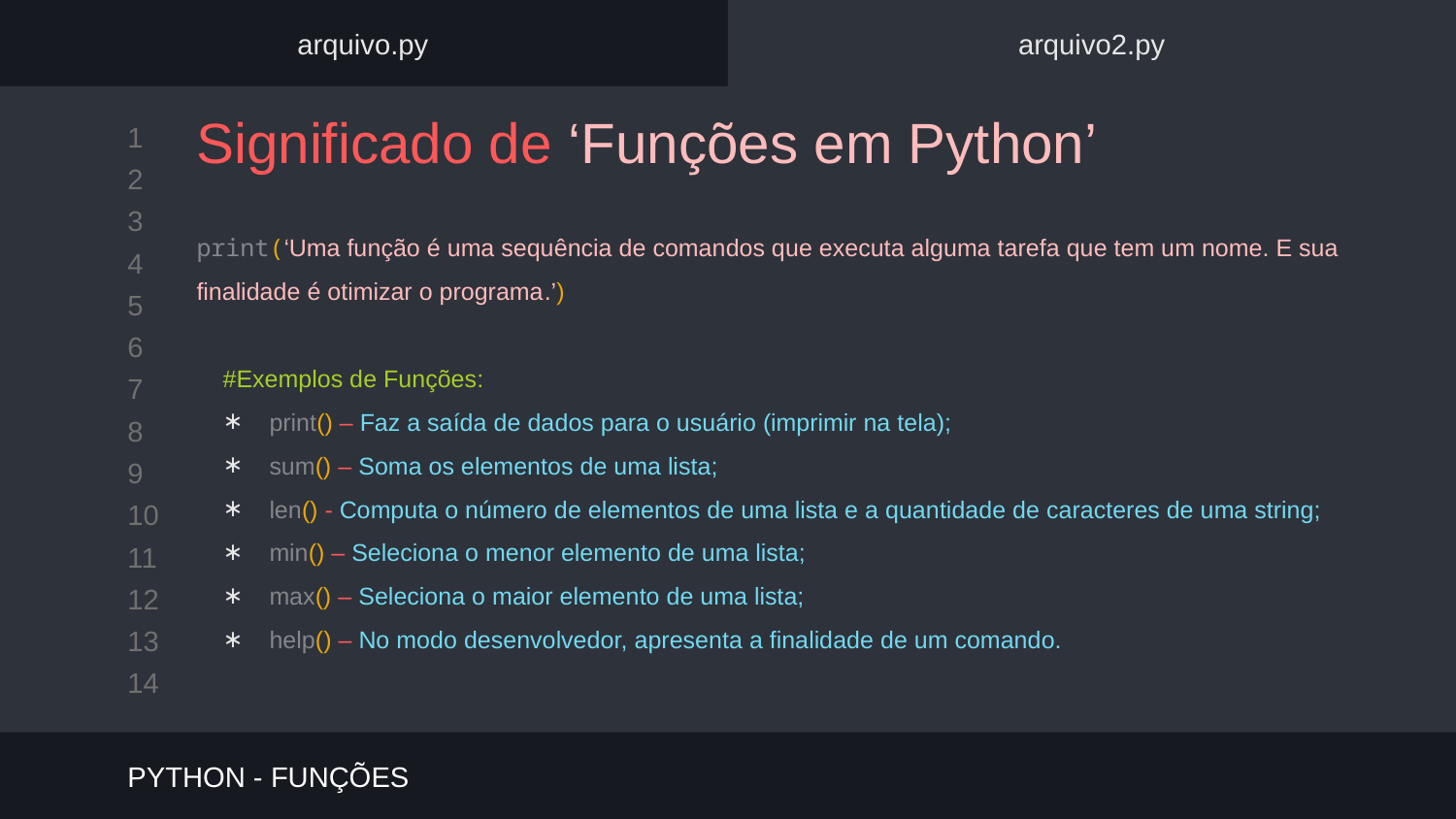

arquivo.py
arquivo2.py
# Significado de ‘Funções em Python’
print(‘Uma função é uma sequência de comandos que executa alguma tarefa que tem um nome. E sua finalidade é otimizar o programa.’)

#Exemplos de Funções:
print() – Faz a saída de dados para o usuário (imprimir na tela);
sum() – Soma os elementos de uma lista;
len() - Computa o número de elementos de uma lista e a quantidade de caracteres de uma string;
min() – Seleciona o menor elemento de uma lista;
max() – Seleciona o maior elemento de uma lista;
help() – No modo desenvolvedor, apresenta a finalidade de um comando.

PYTHON - FUNÇÕES